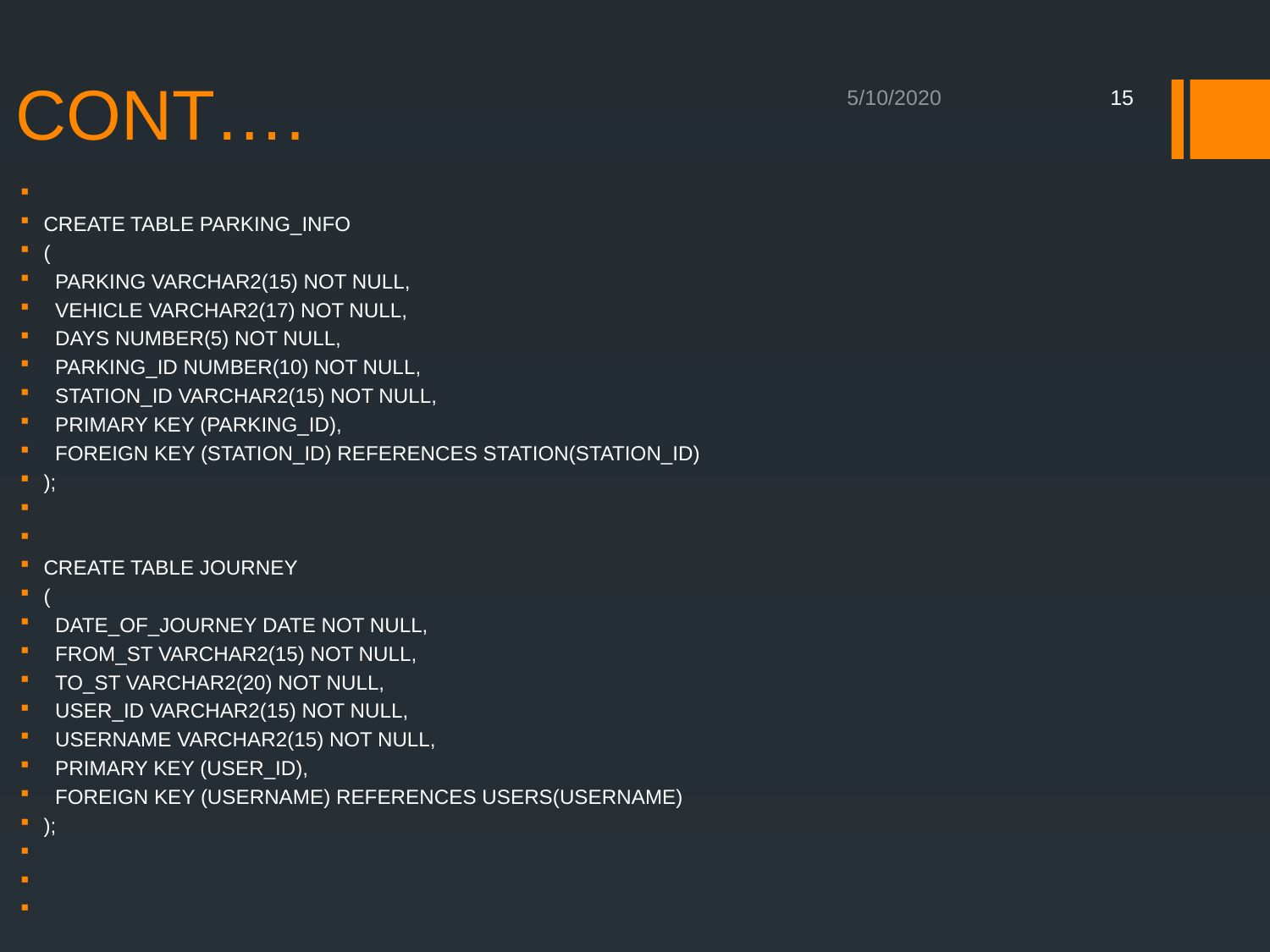

# CONT….
5/10/2020
15

CREATE TABLE PARKING_INFO
(
  PARKING VARCHAR2(15) NOT NULL,
  VEHICLE VARCHAR2(17) NOT NULL,
  DAYS NUMBER(5) NOT NULL,
  PARKING_ID NUMBER(10) NOT NULL,
  STATION_ID VARCHAR2(15) NOT NULL,
  PRIMARY KEY (PARKING_ID),
  FOREIGN KEY (STATION_ID) REFERENCES STATION(STATION_ID)
);

CREATE TABLE JOURNEY
(
  DATE_OF_JOURNEY DATE NOT NULL,
  FROM_ST VARCHAR2(15) NOT NULL,
  TO_ST VARCHAR2(20) NOT NULL,
  USER_ID VARCHAR2(15) NOT NULL,
  USERNAME VARCHAR2(15) NOT NULL,
  PRIMARY KEY (USER_ID),
  FOREIGN KEY (USERNAME) REFERENCES USERS(USERNAME)
);